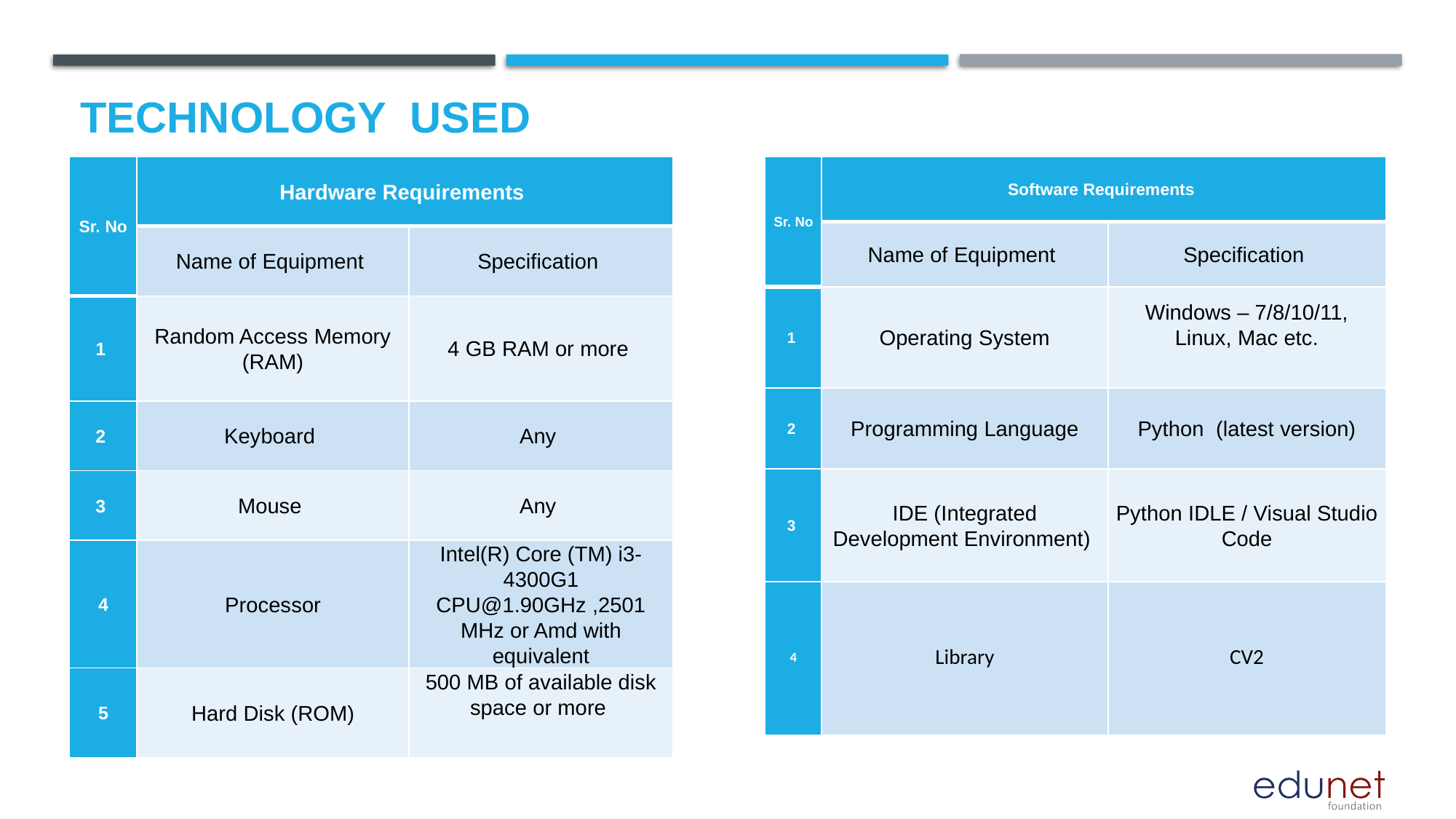

# Technology  used
| Sr. No | Software Requirements |  |
| --- | --- | --- |
|  | Name of Equipment | Specification |
| 1 | Operating System | Windows – 7/8/10/11, Linux, Mac etc. |
| 2 | Programming Language | Python (latest version) |
| 3 | IDE (Integrated Development Environment) | Python IDLE / Visual Studio Code |
| 4 | Library | CV2 |
| Sr. No | Hardware Requirements |  |
| --- | --- | --- |
|  | Name of Equipment | Specification |
| 1 | Random Access Memory (RAM) | 4 GB RAM or more |
| 2 | Keyboard | Any |
| 3 | Mouse | Any |
| 4 | Processor | Intel(R) Core (TM) i3-4300G1 CPU@1.90GHz ,2501 MHz or Amd with equivalent |
| 5 | Hard Disk (ROM) | 500 MB of available disk space or more |